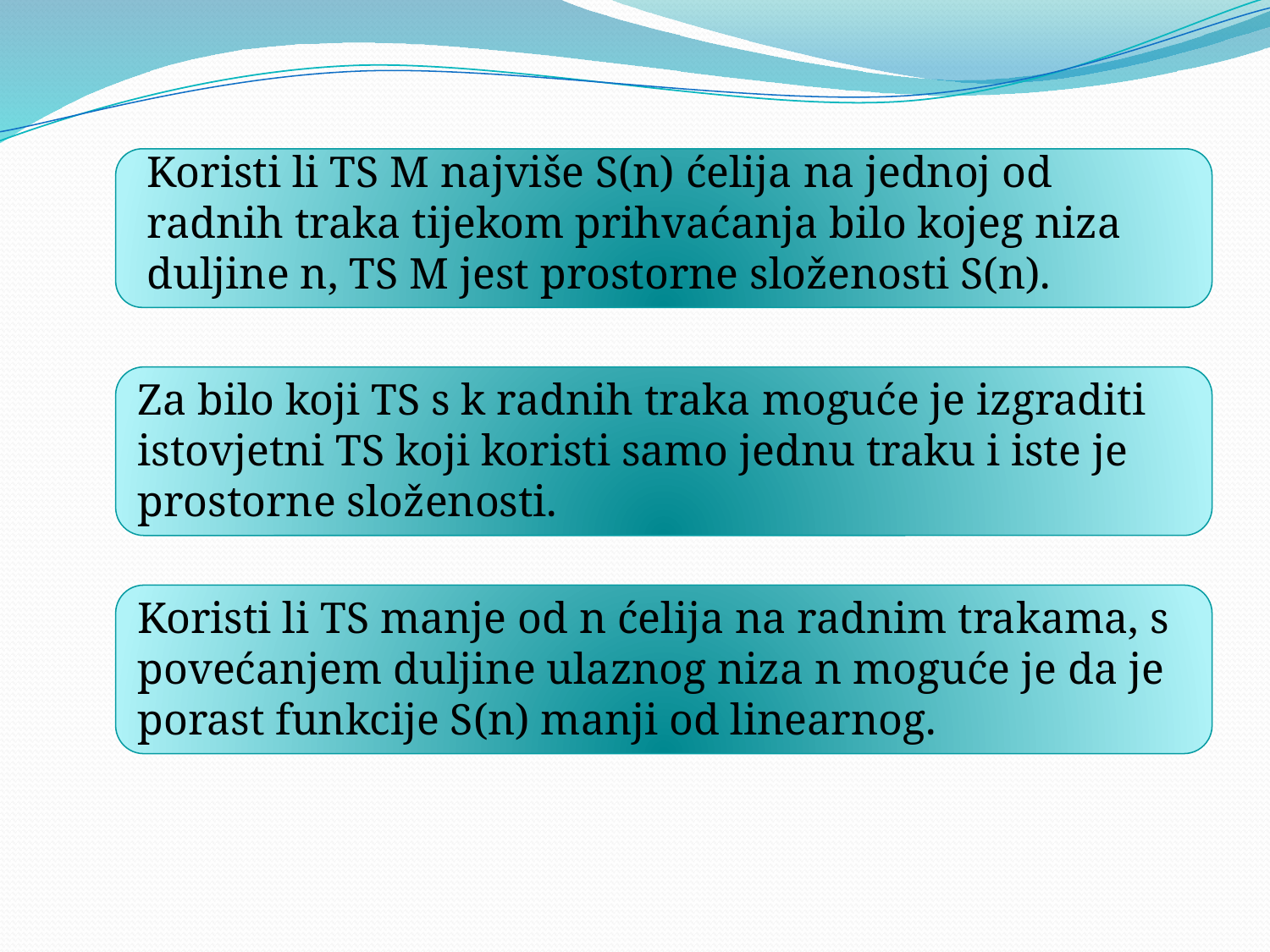

Koristi li TS M najviše S(n) ćelija na jednoj od radnih traka tijekom prihvaćanja bilo kojeg niza duljine n, TS M jest prostorne složenosti S(n).

Za bilo koji TS s k radnih traka moguće je izgraditi istovjetni TS koji koristi samo jednu traku i iste je prostorne složenosti.

Koristi li TS manje od n ćelija na radnim trakama, s povećanjem duljine ulaznog niza n moguće je da je porast funkcije S(n) manji od linearnog.